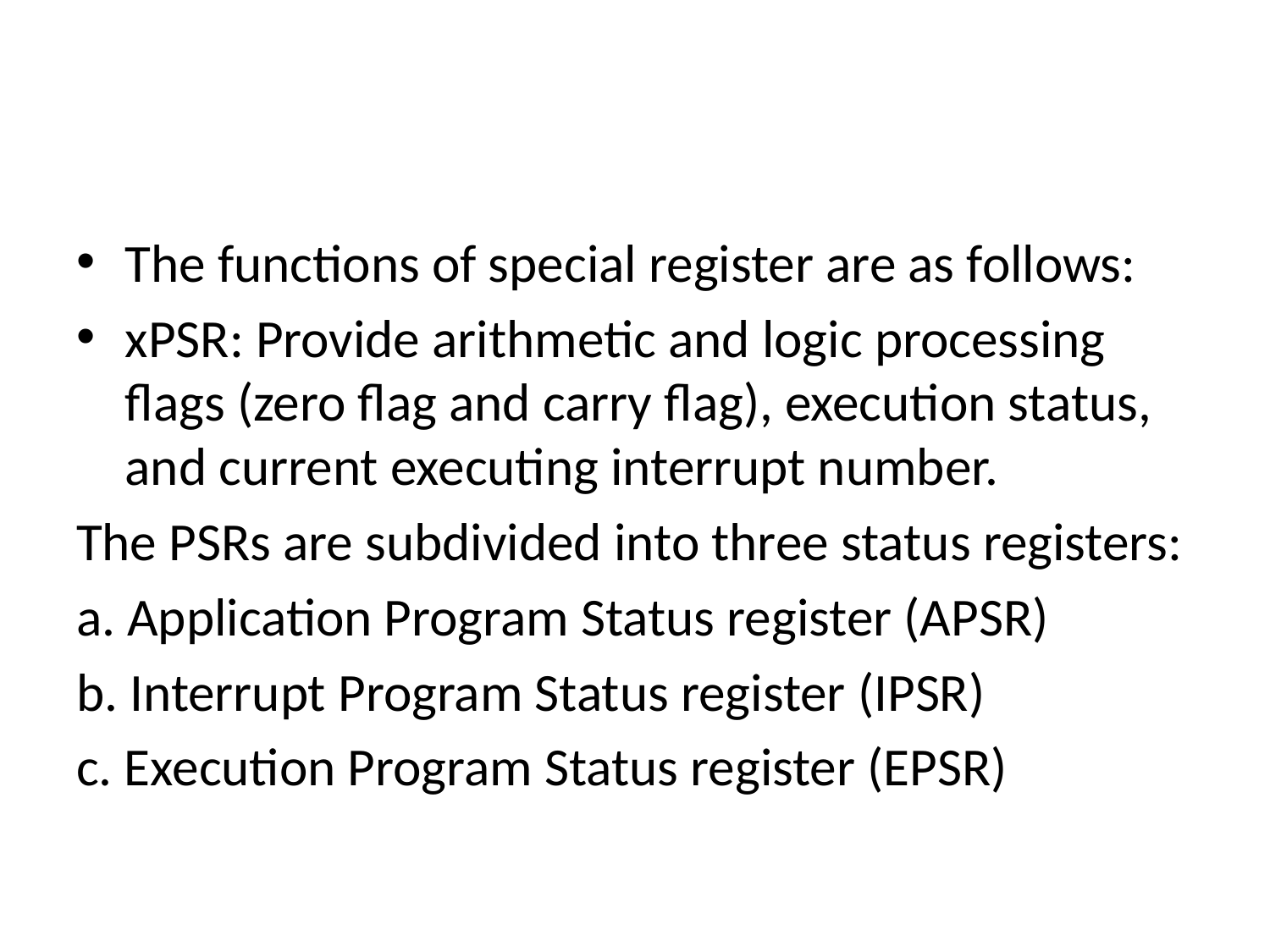

#
The functions of special register are as follows:
xPSR: Provide arithmetic and logic processing flags (zero flag and carry flag), execution status, and current executing interrupt number.
The PSRs are subdivided into three status registers:
a. Application Program Status register (APSR)
b. Interrupt Program Status register (IPSR)
c. Execution Program Status register (EPSR)